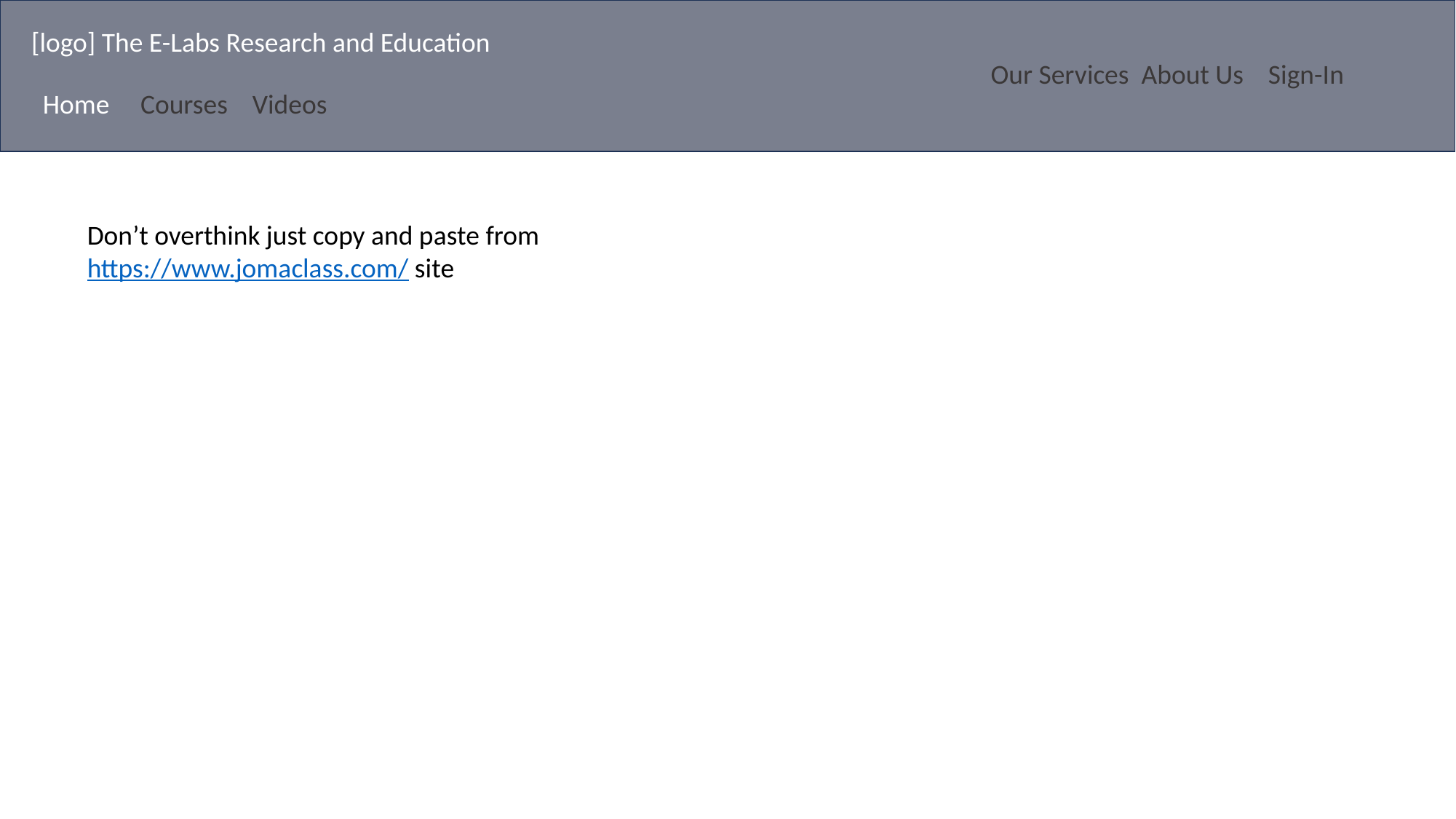

[logo] The E-Labs Research and Education
Our Services  About Us    Sign-In
Home     Courses    Videos
Don’t overthink just copy and paste from https://www.jomaclass.com/ site